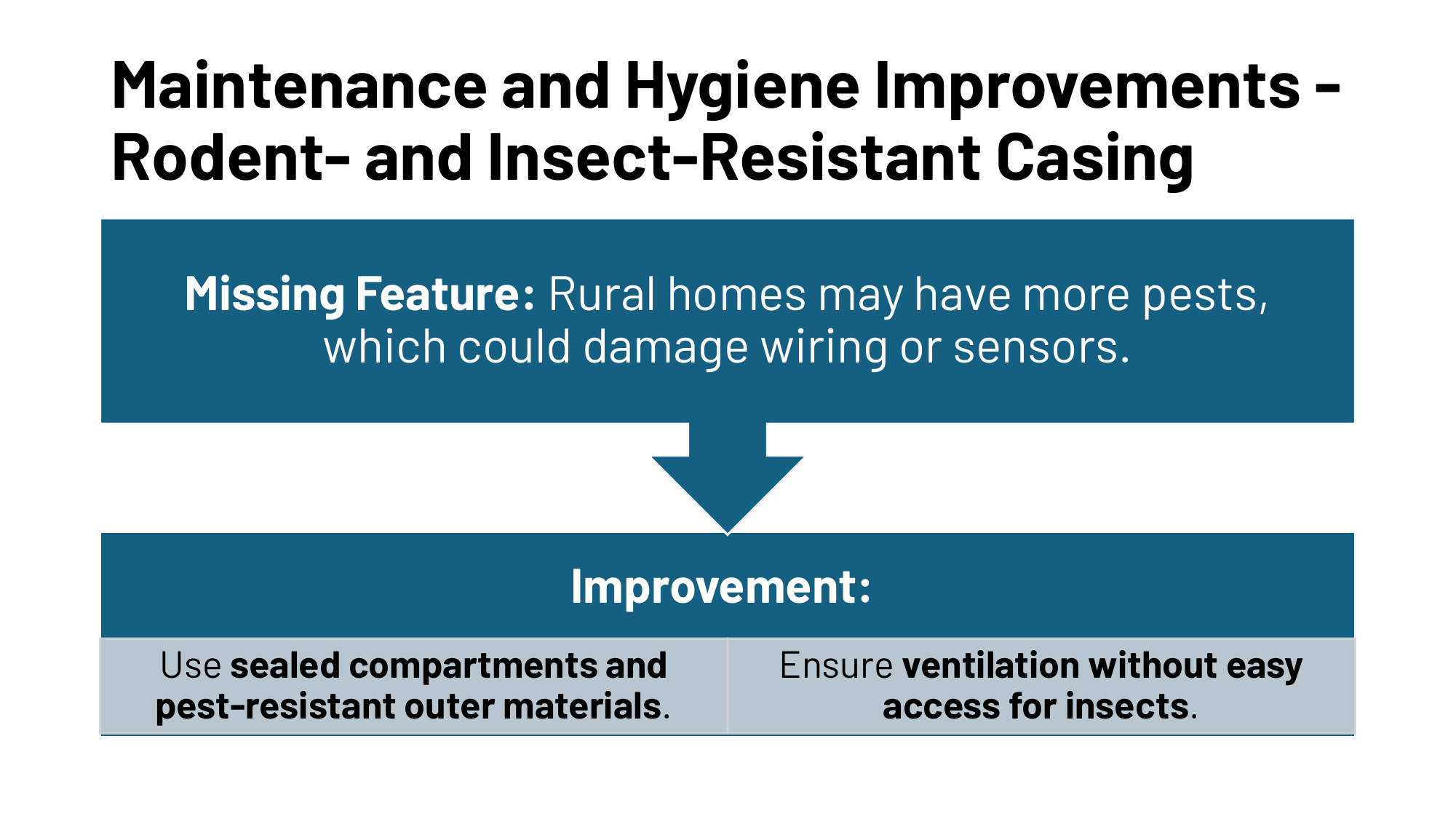

# Maintenance and Hygiene Improvements - Rodent- and Insect-Resistant Casing
Improvement:
Use sealed compartments and pest-resistant outer materials.
Ensure ventilation without easy access for insects.
Missing Feature: Rural homes may have more pests, which could damage wiring or sensors.